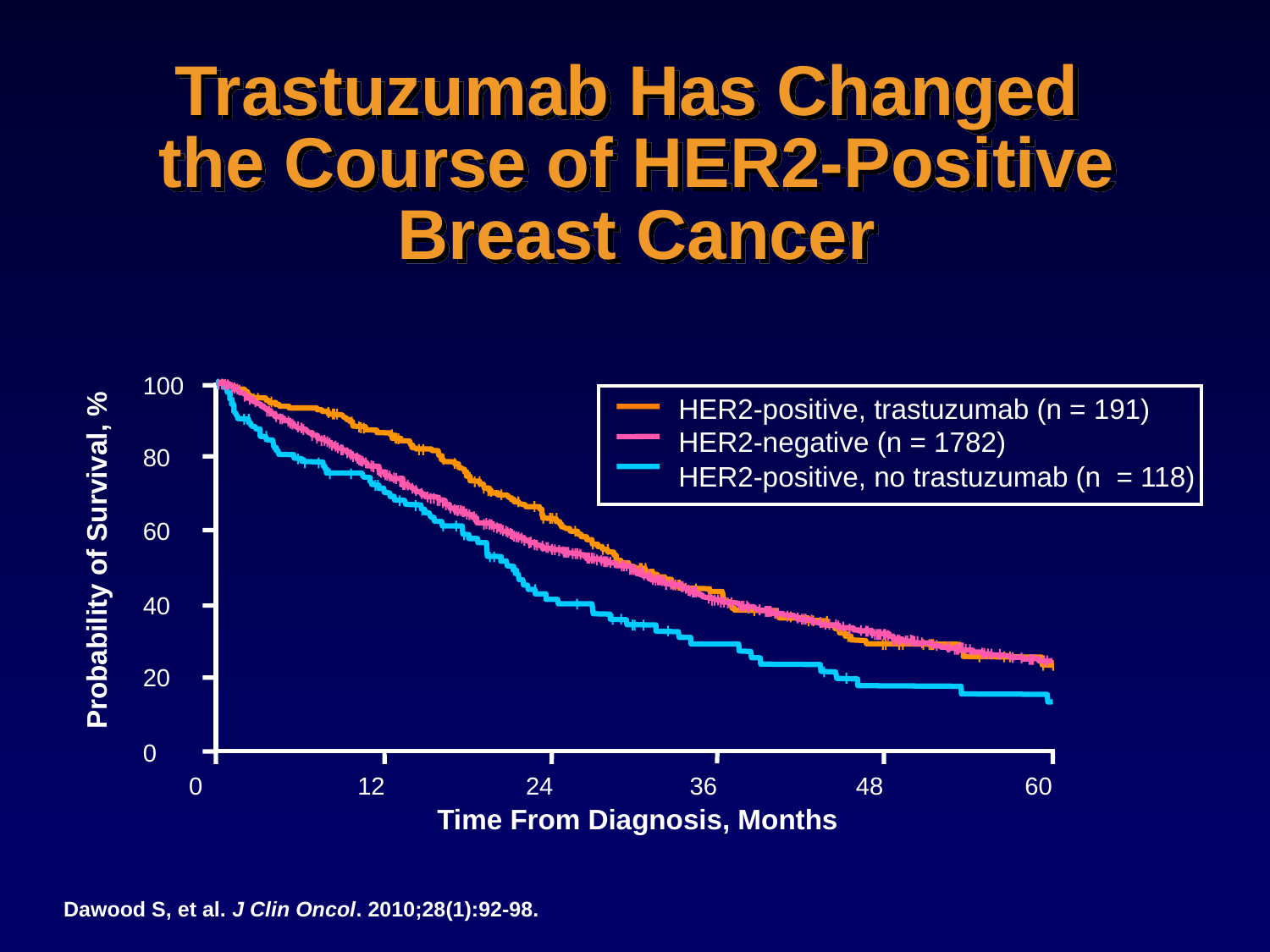

Trastuzumab Has Changed
the Course of HER2-Positive Breast Cancer
100

HER2-positive, trastuzumab (n = 191)
HER2-negative (n = 1782)
HER2-positive, no trastuzumab (n  = 118)

80

60

Probability of Survival, %

40

20

0

0
12
24
36
48
60
Time From Diagnosis, Months
Dawood S, et al. J Clin Oncol. 2010;28(1):92-98.